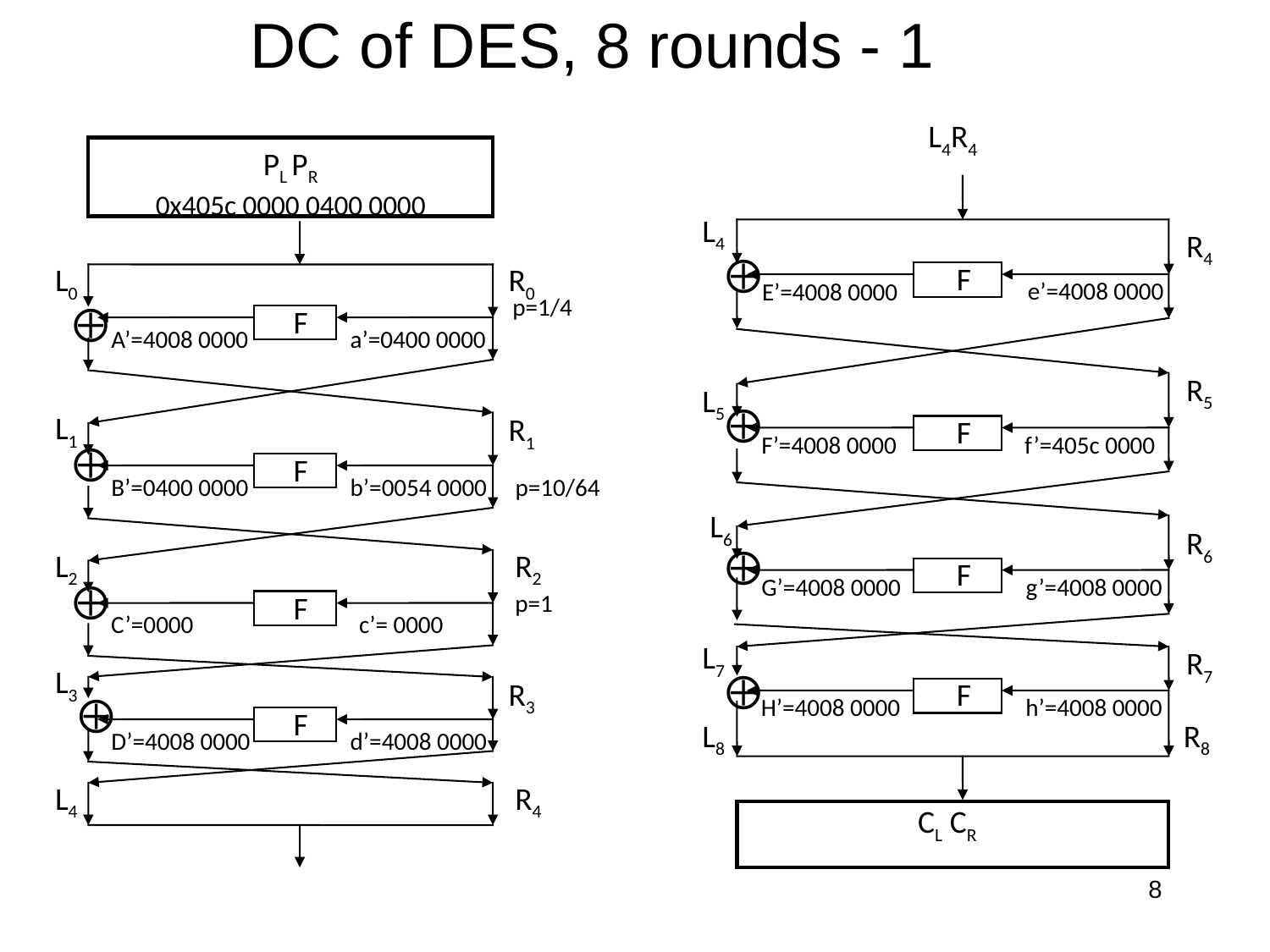

# DC of DES, 8 rounds - 1
L4R4

L4

R4
⨁
F

e’=4008 0000
E’=4008 0000

R5

L5

⨁
F

f’=405c 0000
F’=4008 0000

L6

R6

⨁
F

g’=4008 0000
G’=4008 0000

L7
R7

⨁
F

H’=4008 0000
h’=4008 0000

L8
R8

CL CR

PL PR
0x405c 0000 0400 0000

L0
R0

p=1/4
⨁
F

a’=0400 0000

A’=4008 0000

L1
R1

⨁
F

B’=0400 0000
b’=0054 0000
p=10/64

L2
R2

⨁
p=1
F

C’=0000
c’= 0000

L3

R3

⨁
F

D’=4008 0000
d’=4008 0000

L4
R4

8